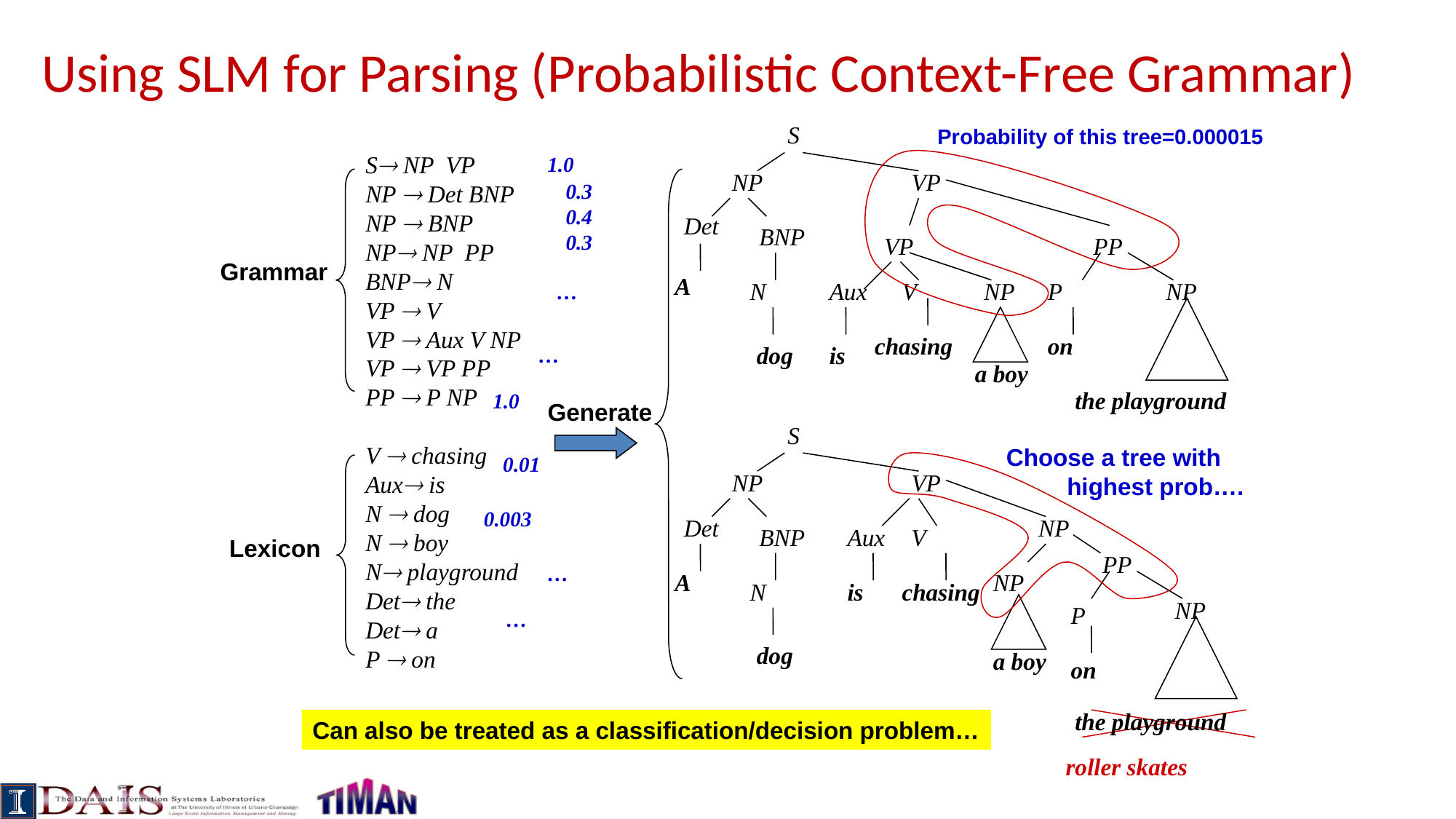

# Using SLM for Parsing (Probabilistic Context-Free Grammar)
S
Probability of this tree=0.000015
1.0
0.3
0.4
0.3
…
…
1.0
0.01
0.003
…
…
S→ NP  VP
NP → Det BNP
NP → BNP
NP→ NP  PP
BNP→ N
VP → V
VP → Aux V NP
VP → VP PP
PP → P NP

V → chasing
Aux→ is
N → dog
N → boy
N→ playground
Det→ the
Det→ a
P → on

NP
VP

Det
BNP
VP
PP

Grammar

A
N
Aux
V
NP
P
NP

chasing
on
dog
is
a boy
the playground
Generate
S

Choose a tree with
         highest prob….

NP
VP

Det
NP
BNP
Aux
V
Lexicon

PP

A
NP
N
is
chasing

NP

P

dog
a boy
on
the playground
Can also be treated as a classification/decision problem…

roller skates